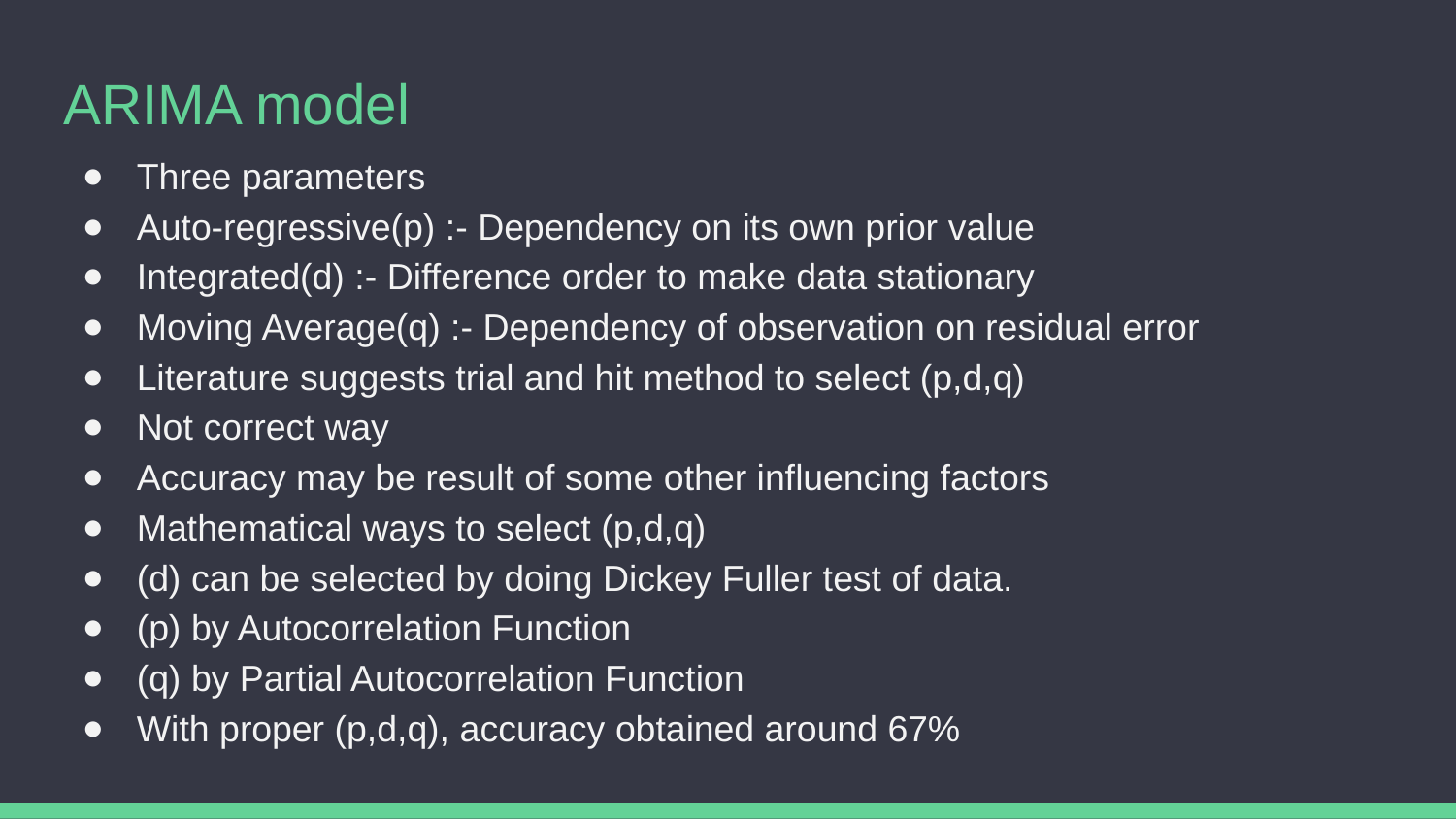

ARIMA model
Three parameters
Auto-regressive(p) :- Dependency on its own prior value
Integrated(d) :- Difference order to make data stationary
Moving Average(q) :- Dependency of observation on residual error
Literature suggests trial and hit method to select (p,d,q)
Not correct way
Accuracy may be result of some other influencing factors
Mathematical ways to select (p,d,q)
(d) can be selected by doing Dickey Fuller test of data.
(p) by Autocorrelation Function
(q) by Partial Autocorrelation Function
With proper (p,d,q), accuracy obtained around 67%